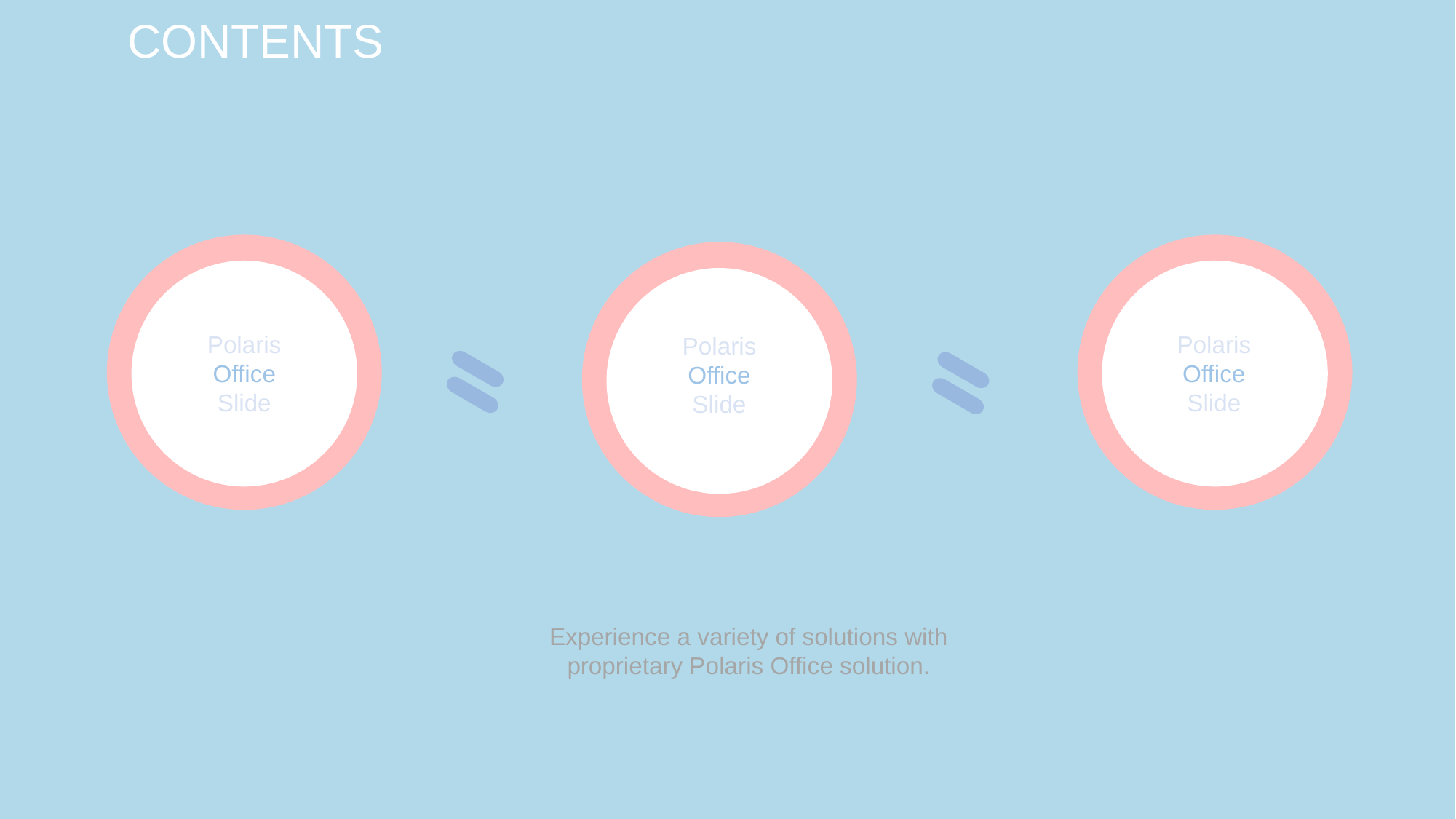

CONTENTS

Polaris
Office
Slide
Polaris
Office
Slide
Polaris
Office
Slide

Experience a variety of solutions with proprietary Polaris Office solution.